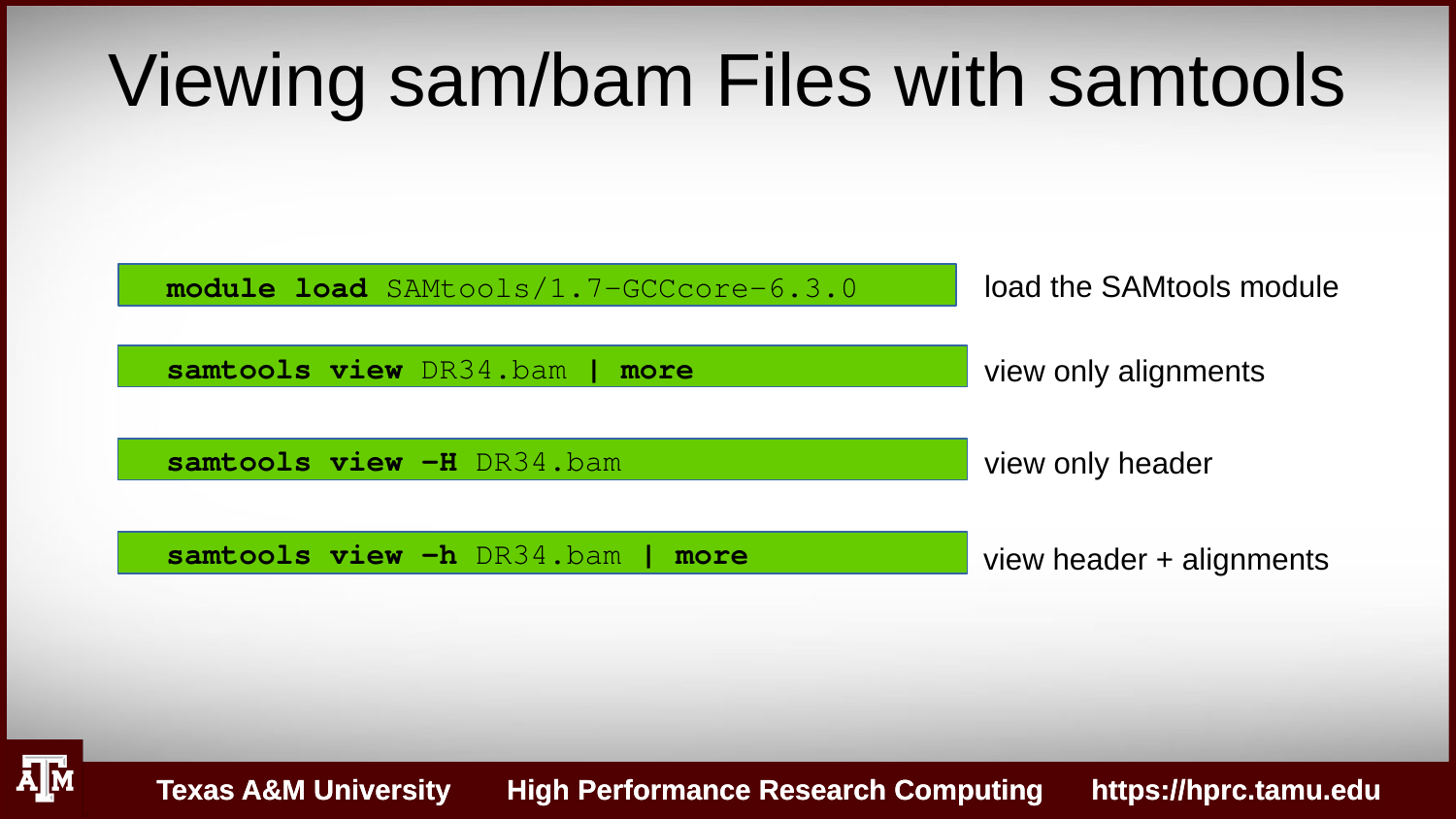

Viewing sam/bam Files with samtools
load the SAMtools module
  module load SAMtools/1.7-GCCcore-6.3.0
  samtools view DR34.bam | more
view only alignments
view only header
  samtools view -H DR34.bam
  samtools view -h DR34.bam | more
view header + alignments